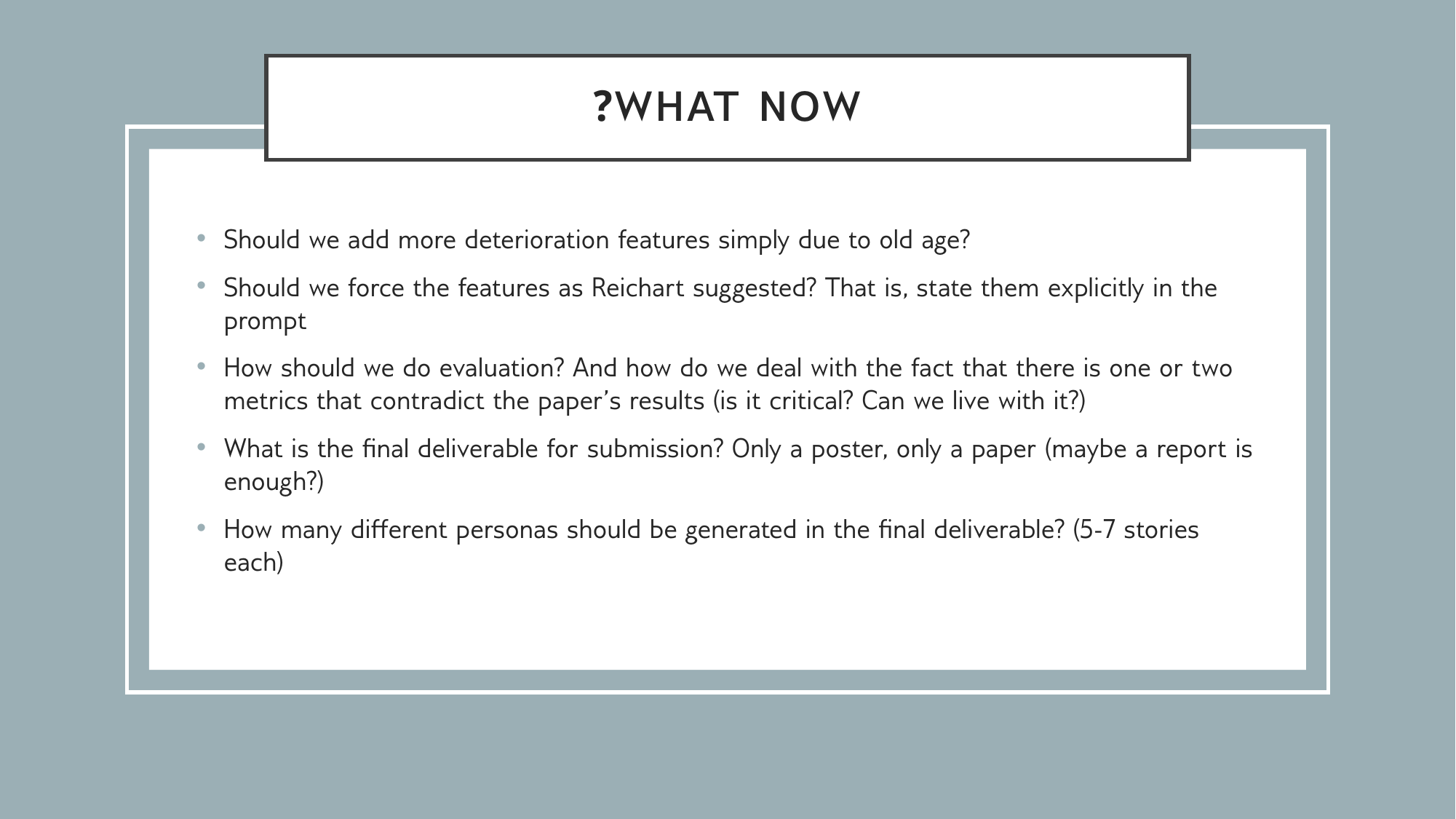

# What now?

Should we add more deterioration features simply due to old age?
Should we force the features as Reichart suggested? That is, state them explicitly in the prompt
How should we do evaluation? And how do we deal with the fact that there is one or two metrics that contradict the paper’s results (is it critical? Can we live with it?)
What is the final deliverable for submission? Only a poster, only a paper (maybe a report is enough?)
How many different personas should be generated in the final deliverable? (5-7 stories each)